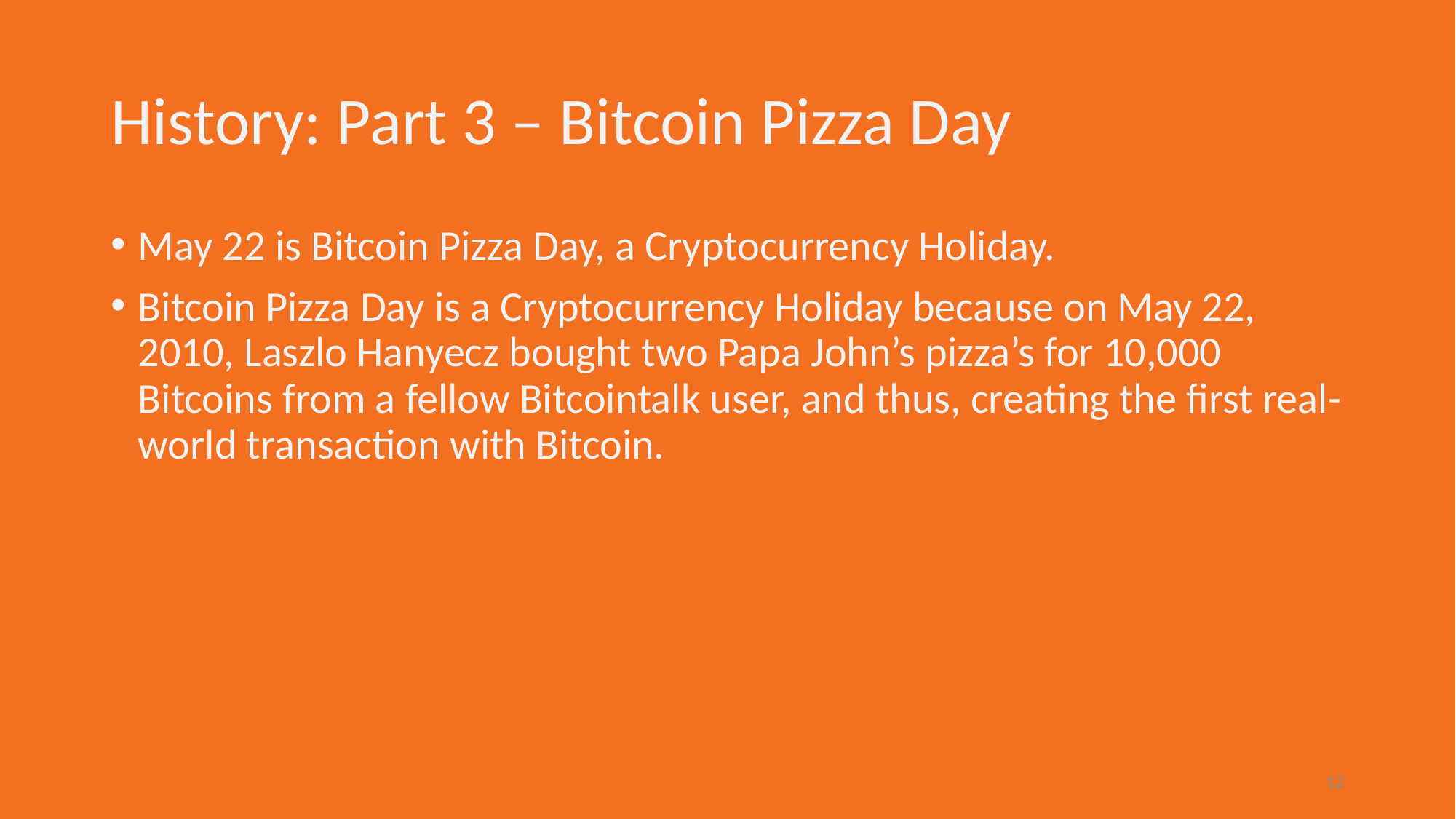

# History: Part 3 – Bitcoin Pizza Day
May 22 is Bitcoin Pizza Day, a Cryptocurrency Holiday.
Bitcoin Pizza Day is a Cryptocurrency Holiday because on May 22, 2010, Laszlo Hanyecz bought two Papa John’s pizza’s for 10,000 Bitcoins from a fellow Bitcointalk user, and thus, creating the first real-world transaction with Bitcoin.
12